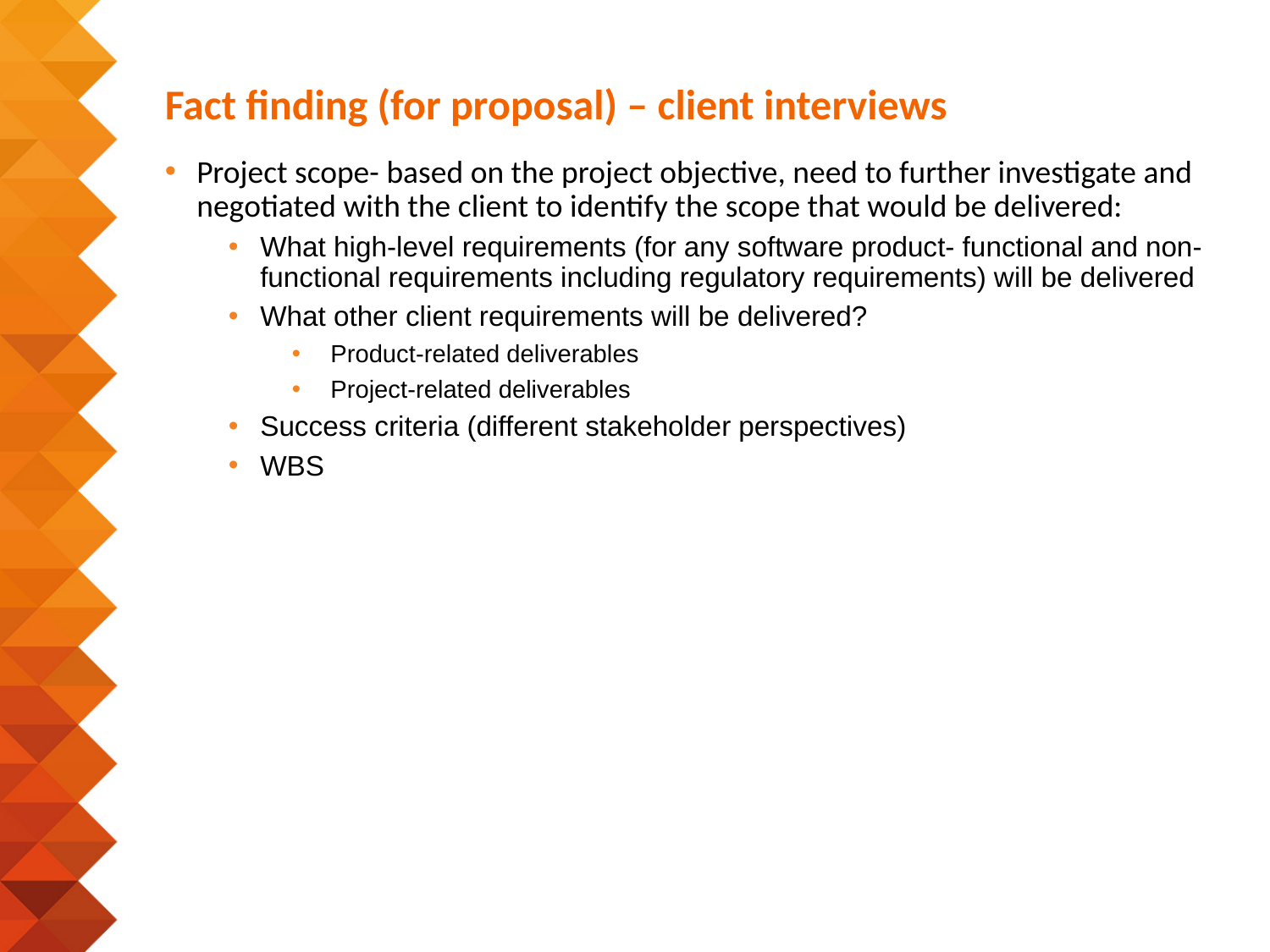

# Fact finding (for proposal) – client interviews
Project scope- based on the project objective, need to further investigate and negotiated with the client to identify the scope that would be delivered:
What high-level requirements (for any software product- functional and non-functional requirements including regulatory requirements) will be delivered
What other client requirements will be delivered?
 Product-related deliverables
 Project-related deliverables
Success criteria (different stakeholder perspectives)
WBS